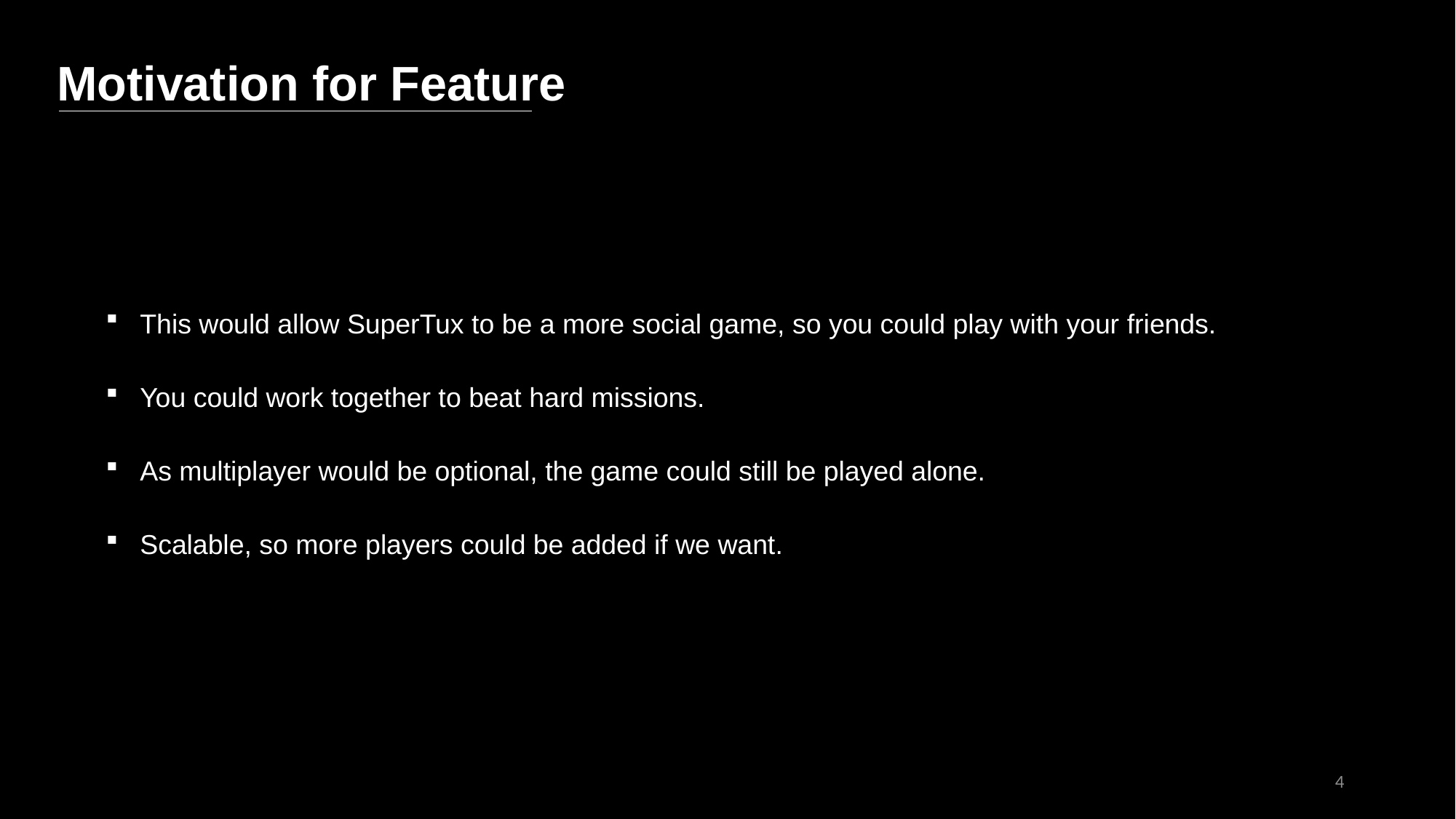

Motivation for Feature
This would allow SuperTux to be a more social game, so you could play with your friends.
You could work together to beat hard missions.
As multiplayer would be optional, the game could still be played alone.
Scalable, so more players could be added if we want.
4